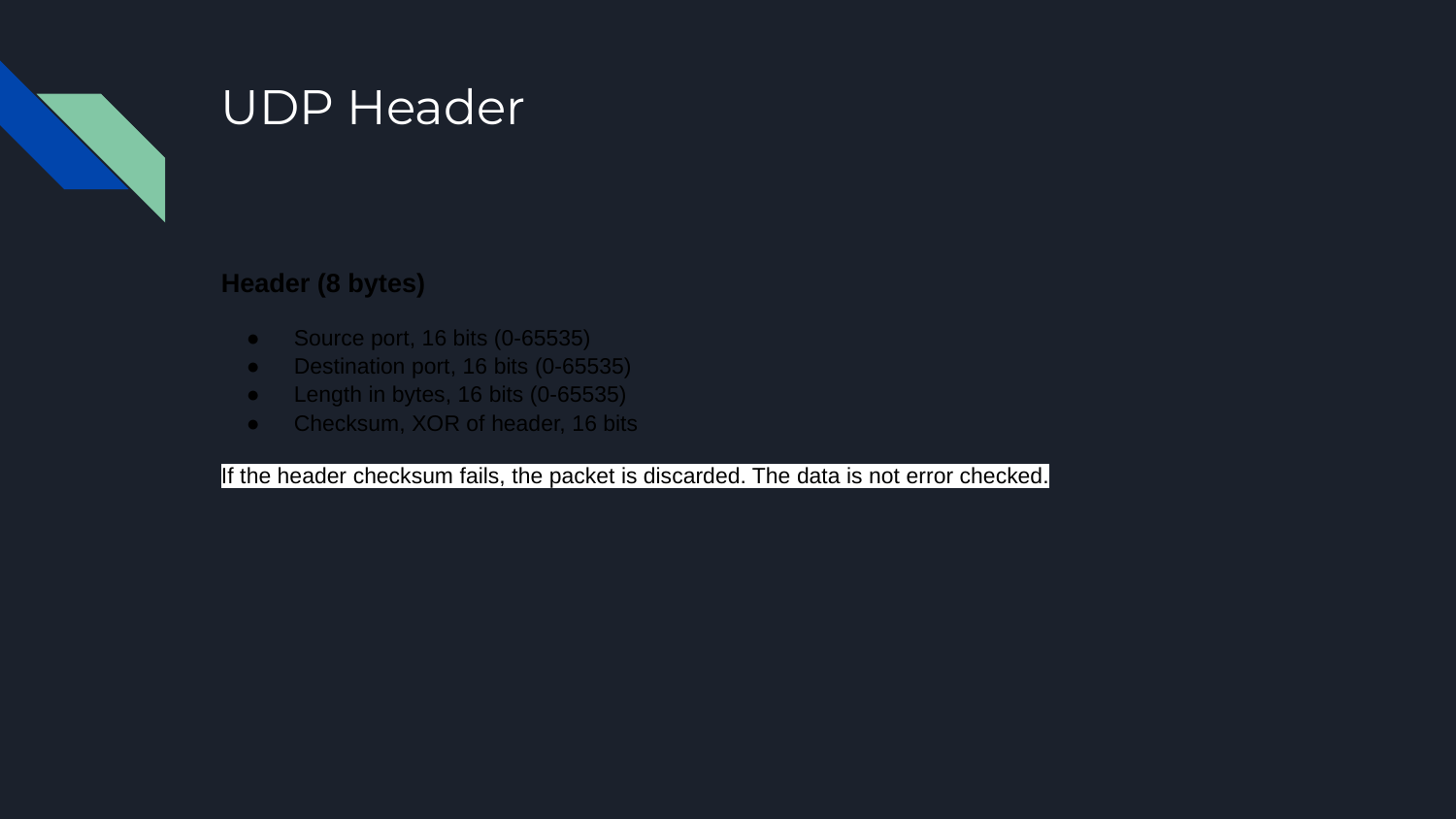

# UDP Header
Header (8 bytes)
Source port, 16 bits (0-65535)
Destination port, 16 bits (0-65535)
Length in bytes, 16 bits (0-65535)
Checksum, XOR of header, 16 bits
If the header checksum fails, the packet is discarded. The data is not error checked.